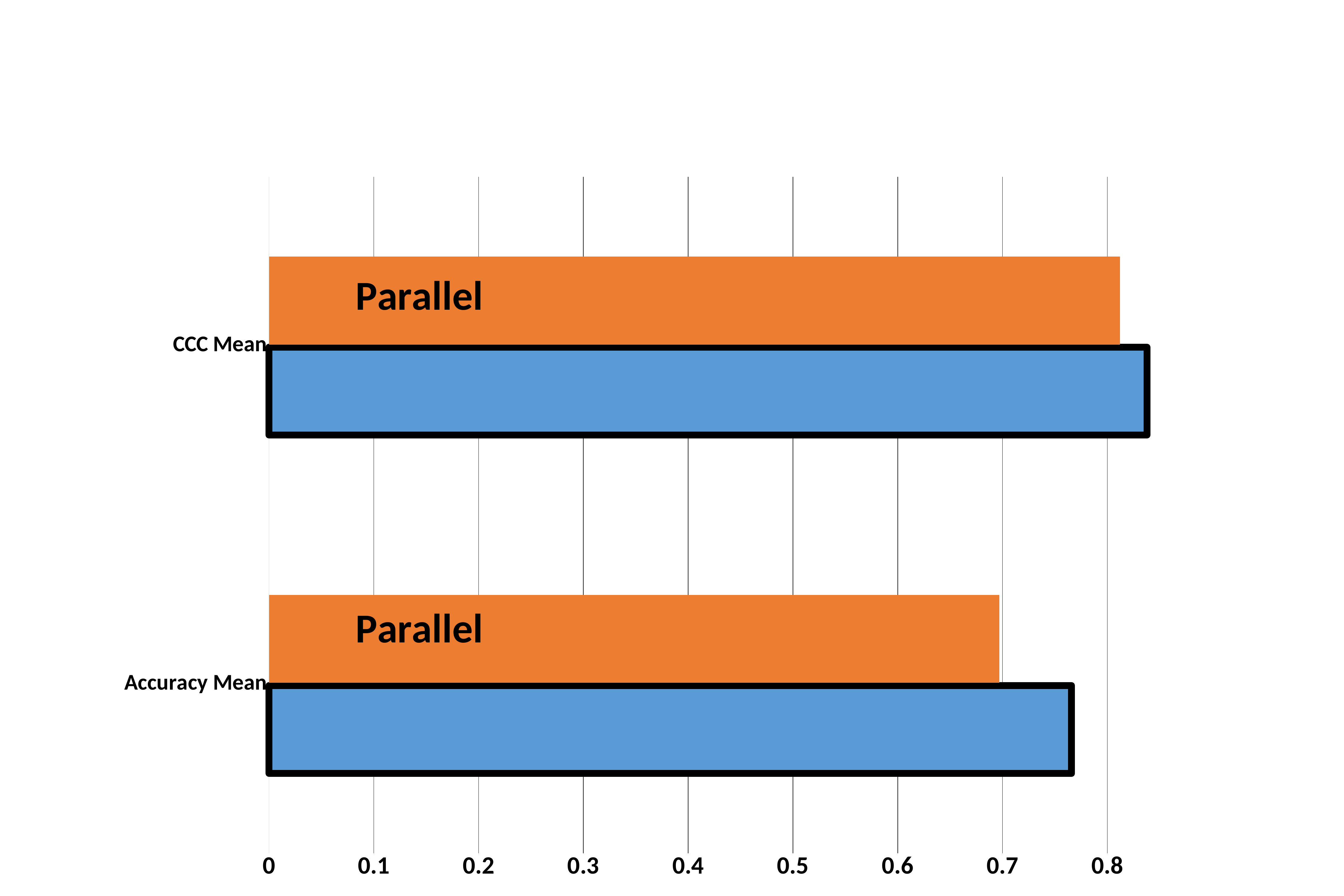

### Chart

| Category | Sequential | Parallel |
|---|---|---|
| Accuracy Mean | 0.7659 | 0.697 |
| CCC Mean | 0.8378 | 0.812 |